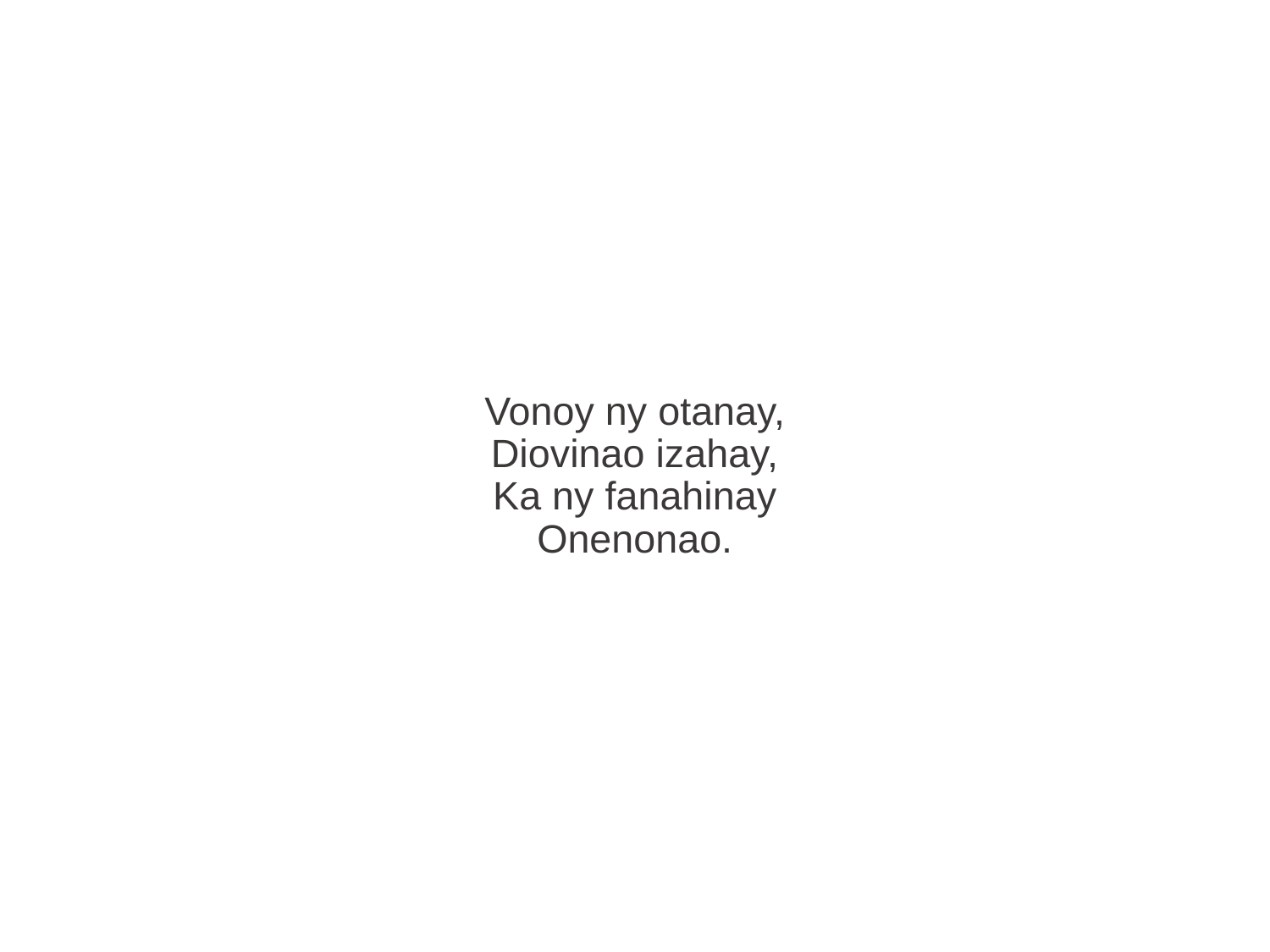

Vonoy ny otanay,
Diovinao izahay,
Ka ny fanahinay
Onenonao.